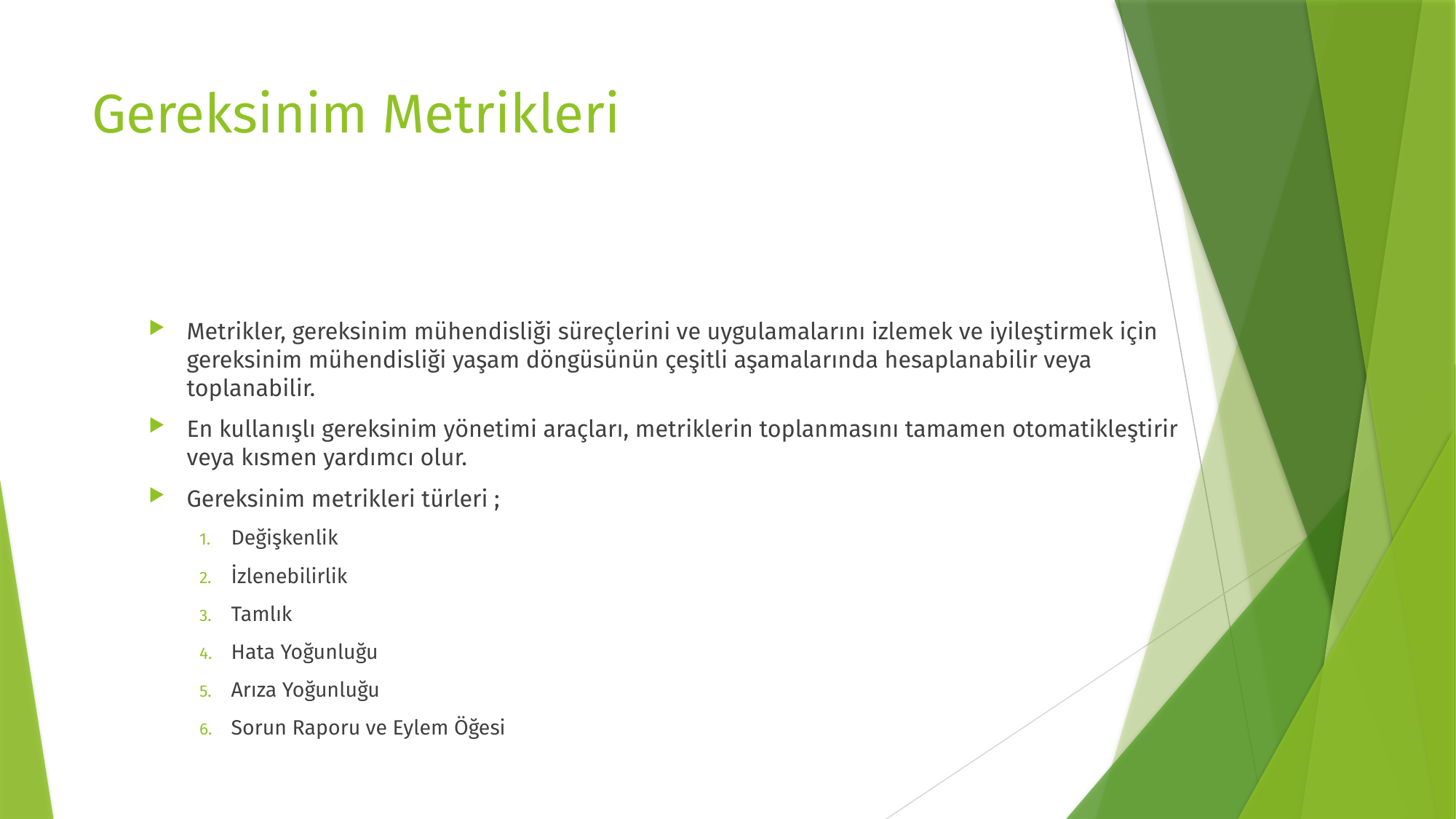

# Gereksinim Metrikleri
Metrikler, gereksinim mühendisliği süreçlerini ve uygulamalarını izlemek ve iyileştirmek için gereksinim mühendisliği yaşam döngüsünün çeşitli aşamalarında hesaplanabilir veya toplanabilir.
En kullanışlı gereksinim yönetimi araçları, metriklerin toplanmasını tamamen otomatikleştirir veya kısmen yardımcı olur.
Gereksinim metrikleri türleri ;
Değişkenlik
İzlenebilirlik
Tamlık
Hata Yoğunluğu
Arıza Yoğunluğu
Sorun Raporu ve Eylem Öğesi